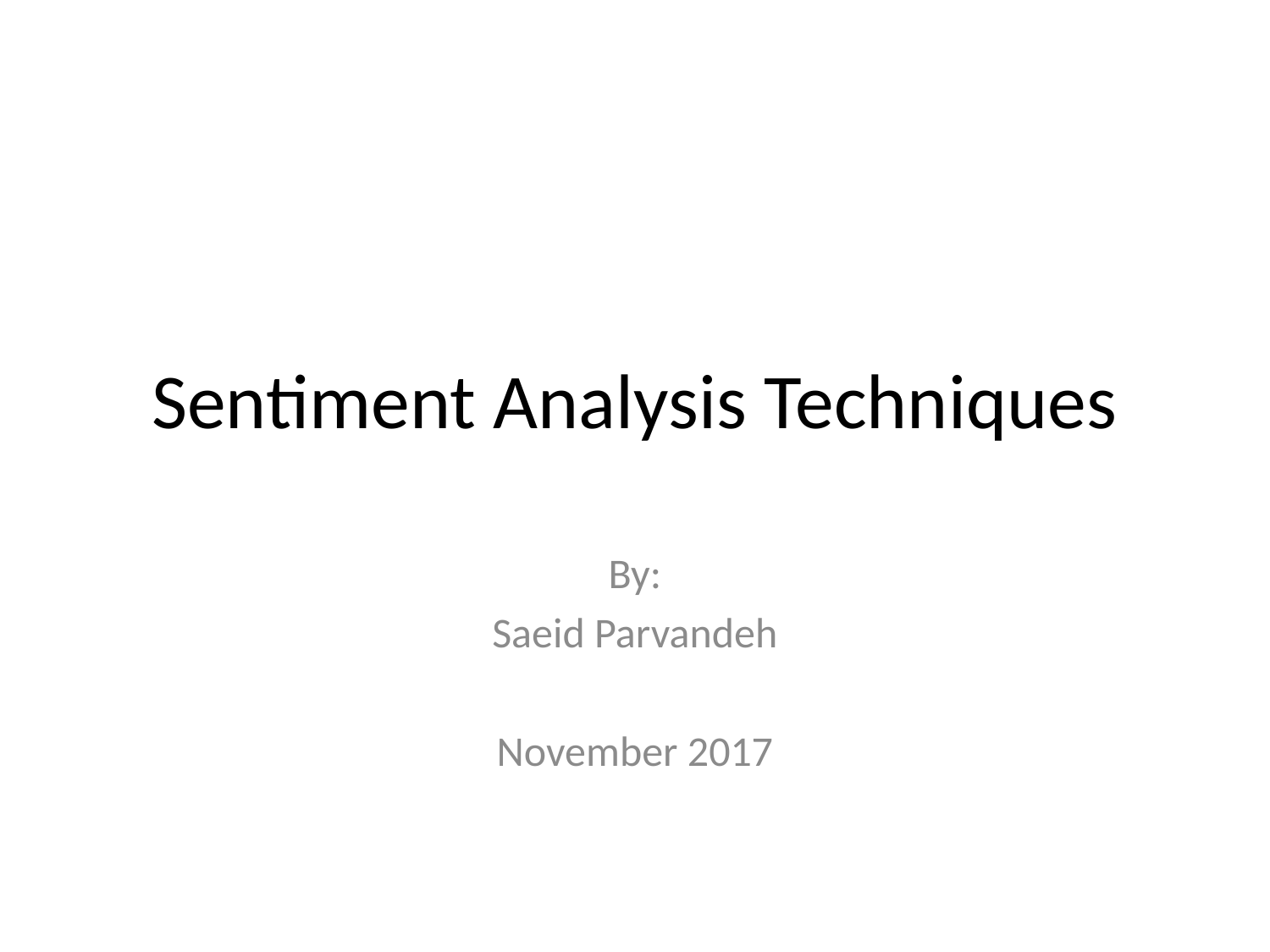

# Sentiment Analysis Techniques
By:
Saeid Parvandeh

November 2017